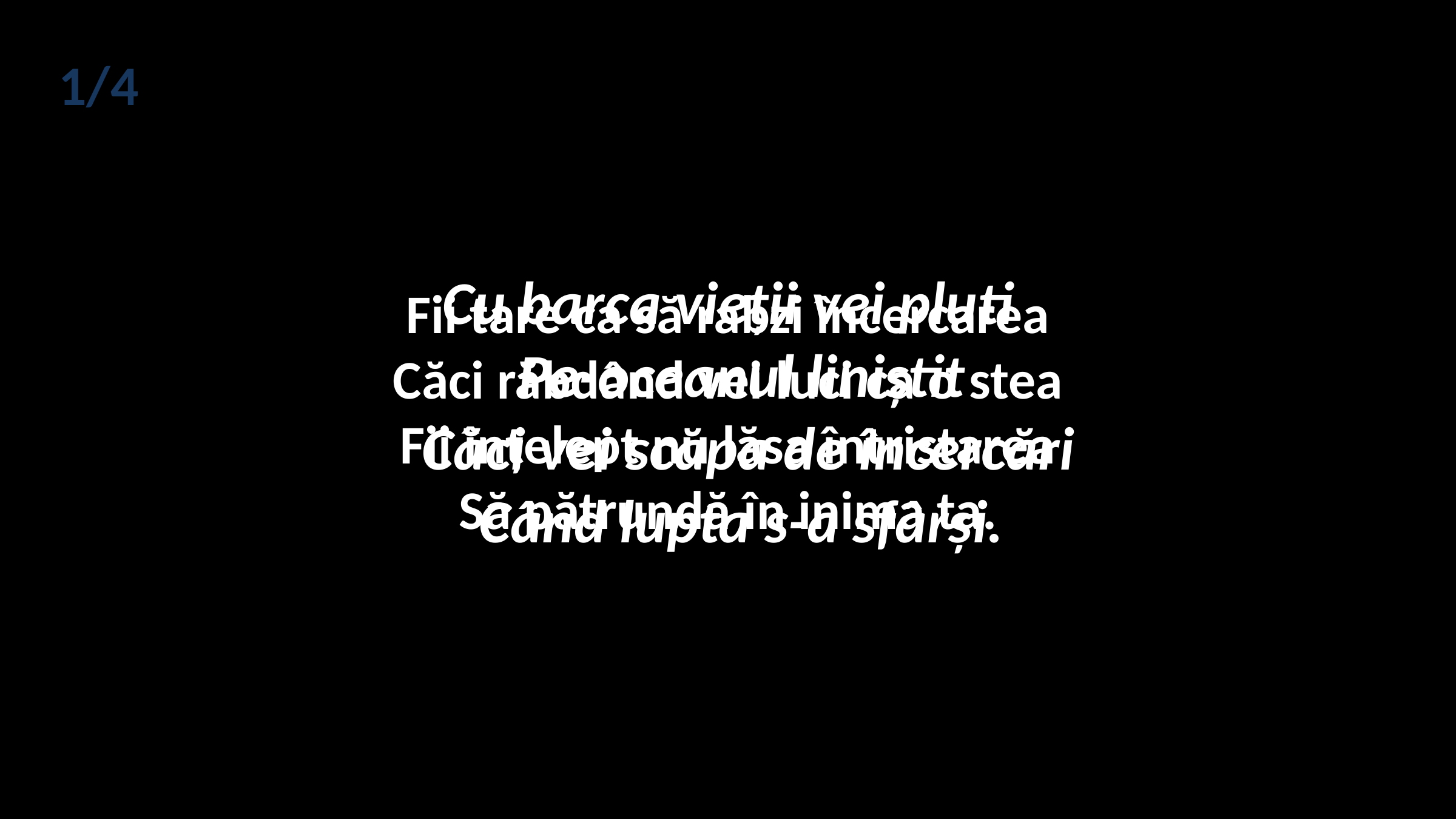

1/4

# Fii tare ca să rabzi încercarea Căci răbdând vei luci ca o stea Fii înţelept nu lăsa întristarea Să pătrundă în inima ta.
 Cu barca vieții vei pluti
   Pe-oceanul liniştit
   Căci vei scăpa de încercări
   Când lupta s-a sfârşi.